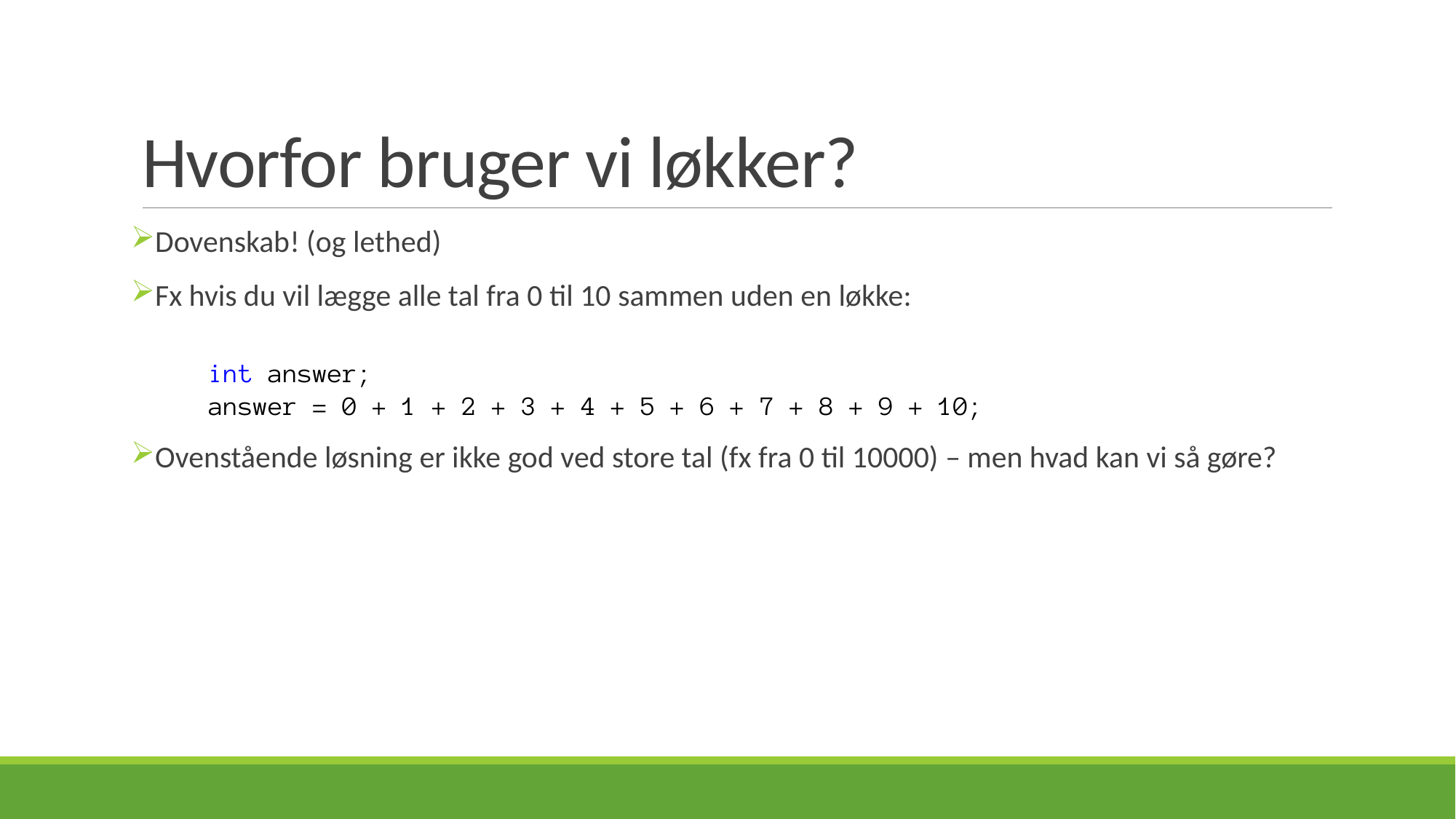

# Hvorfor bruger vi løkker?
Dovenskab! (og lethed)
Fx hvis du vil lægge alle tal fra 0 til 10 sammen uden en løkke:

Ovenstående løsning er ikke god ved store tal (fx fra 0 til 10000) – men hvad kan vi så gøre?
int answer;
answer = 0 + 1 + 2 + 3 + 4 + 5 + 6 + 7 + 8 + 9 + 10;